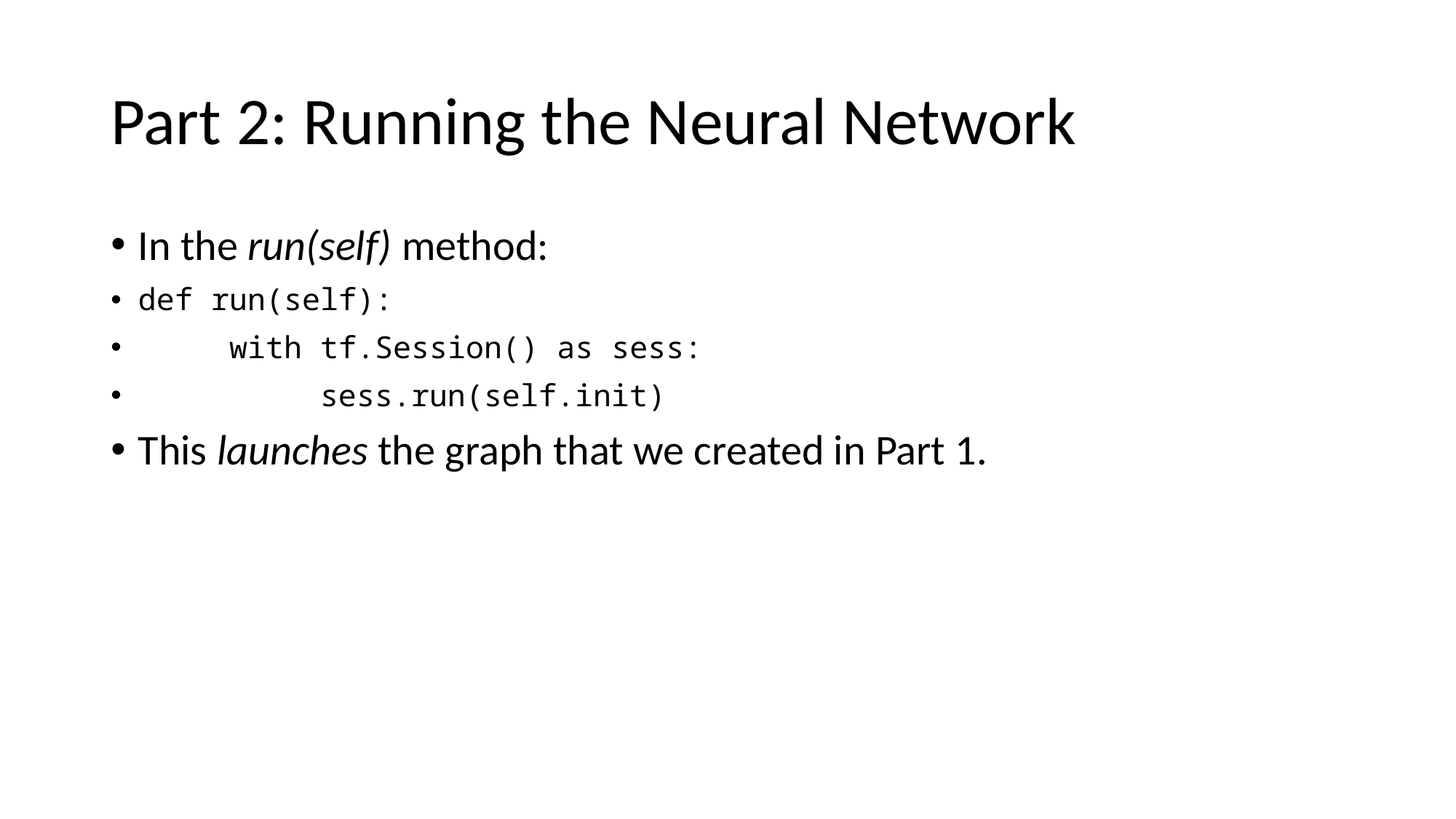

# Part 2: Running the Neural Network
In the run(self) method:
def run(self):
     with tf.Session() as sess:
          sess.run(self.init)
This launches the graph that we created in Part 1.